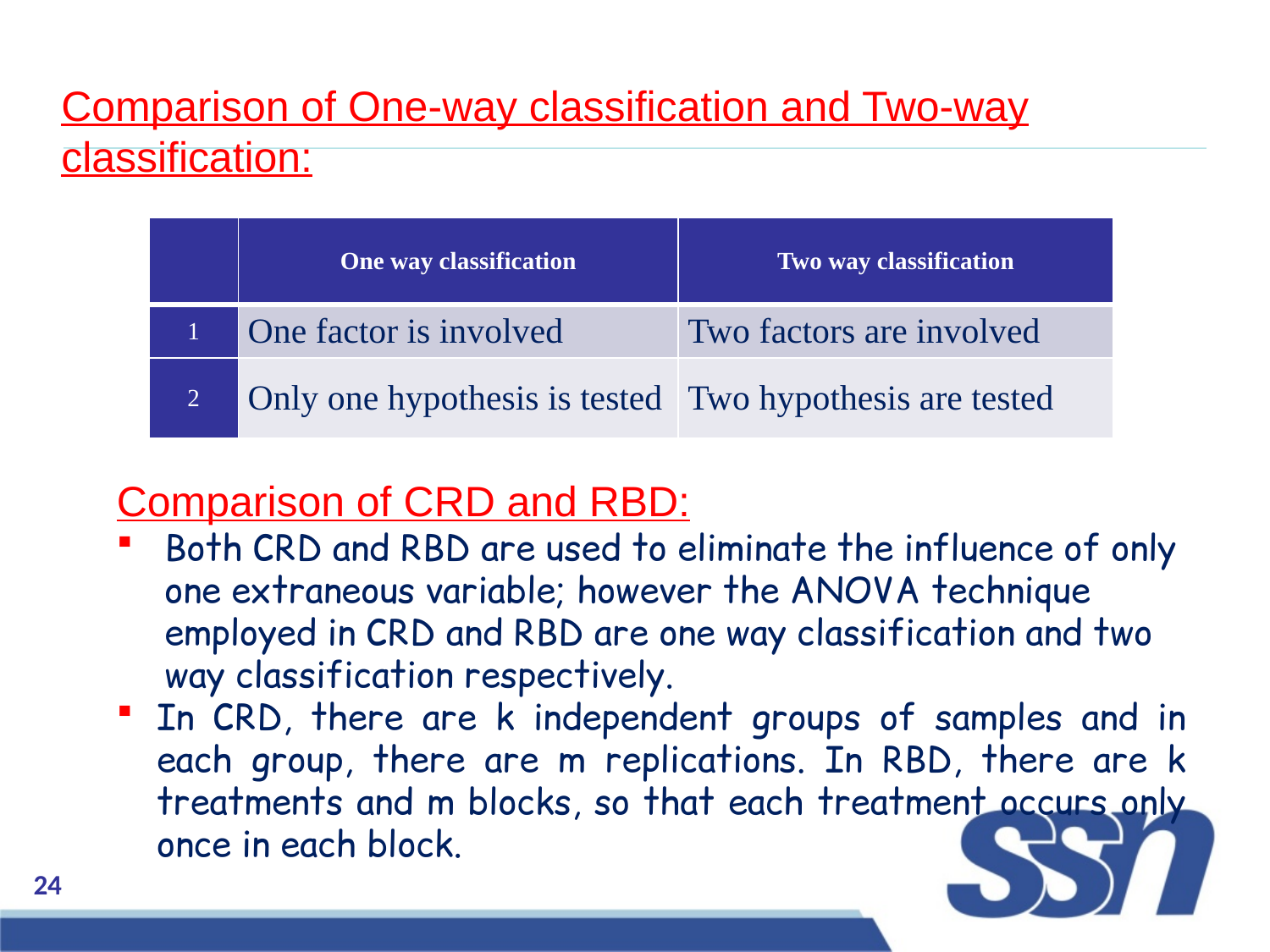

Comparison of One-way classification and Two-way classification:
|  | One way classification | Two way classification |
| --- | --- | --- |
| 1 | One factor is involved | Two factors are involved |
| 2 | Only one hypothesis is tested | Two hypothesis are tested |

Comparison of CRD and RBD:
Both CRD and RBD are used to eliminate the influence of only one extraneous variable; however the ANOVA technique employed in CRD and RBD are one way classification and two way classification respectively.
In CRD, there are k independent groups of samples and in each group, there are m replications. In RBD, there are k treatments and m blocks, so that each treatment occurs only once in each block.